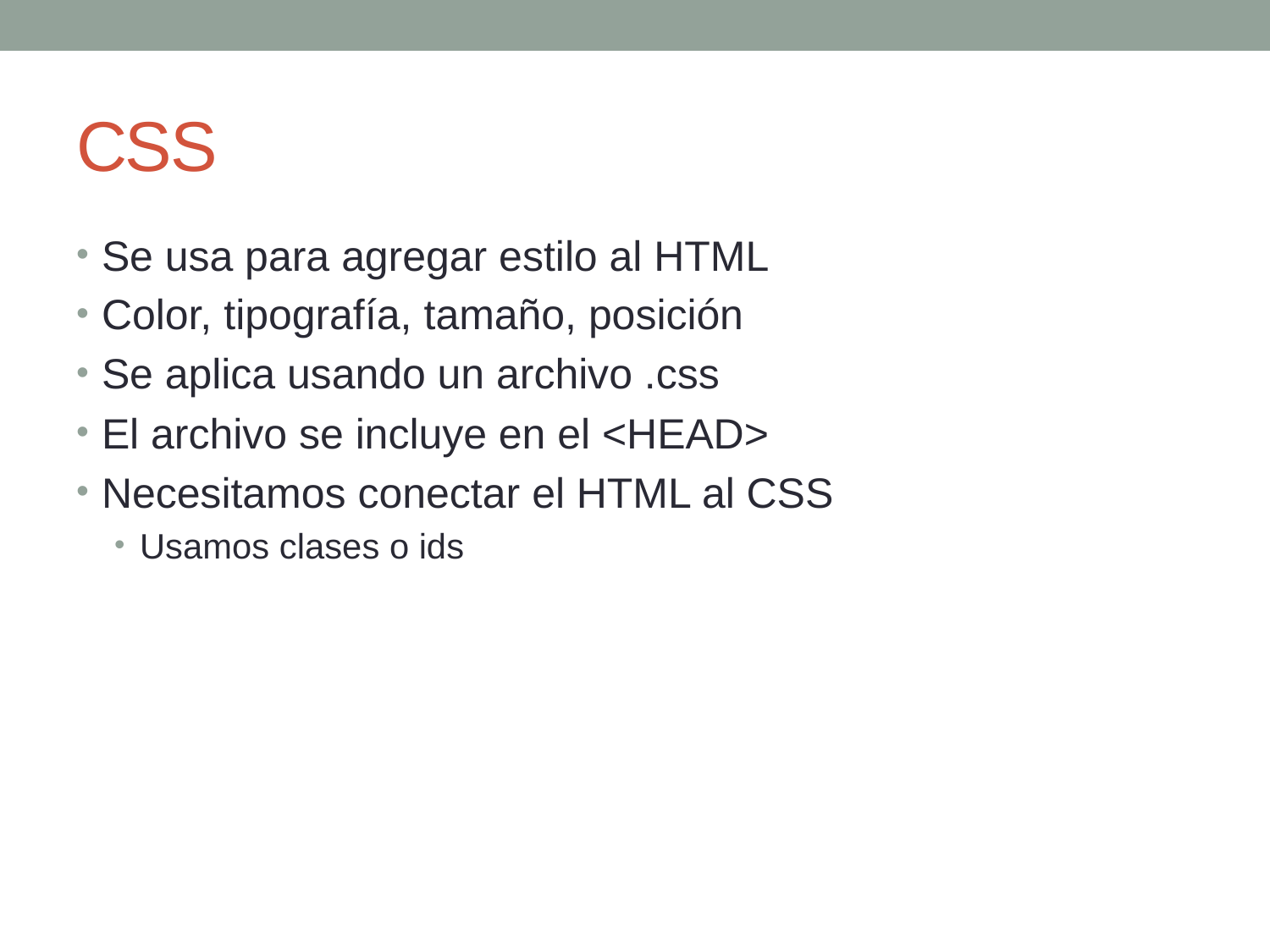

# CSS
Se usa para agregar estilo al HTML
Color, tipografía, tamaño, posición
Se aplica usando un archivo .css
El archivo se incluye en el <HEAD>
Necesitamos conectar el HTML al CSS
Usamos clases o ids